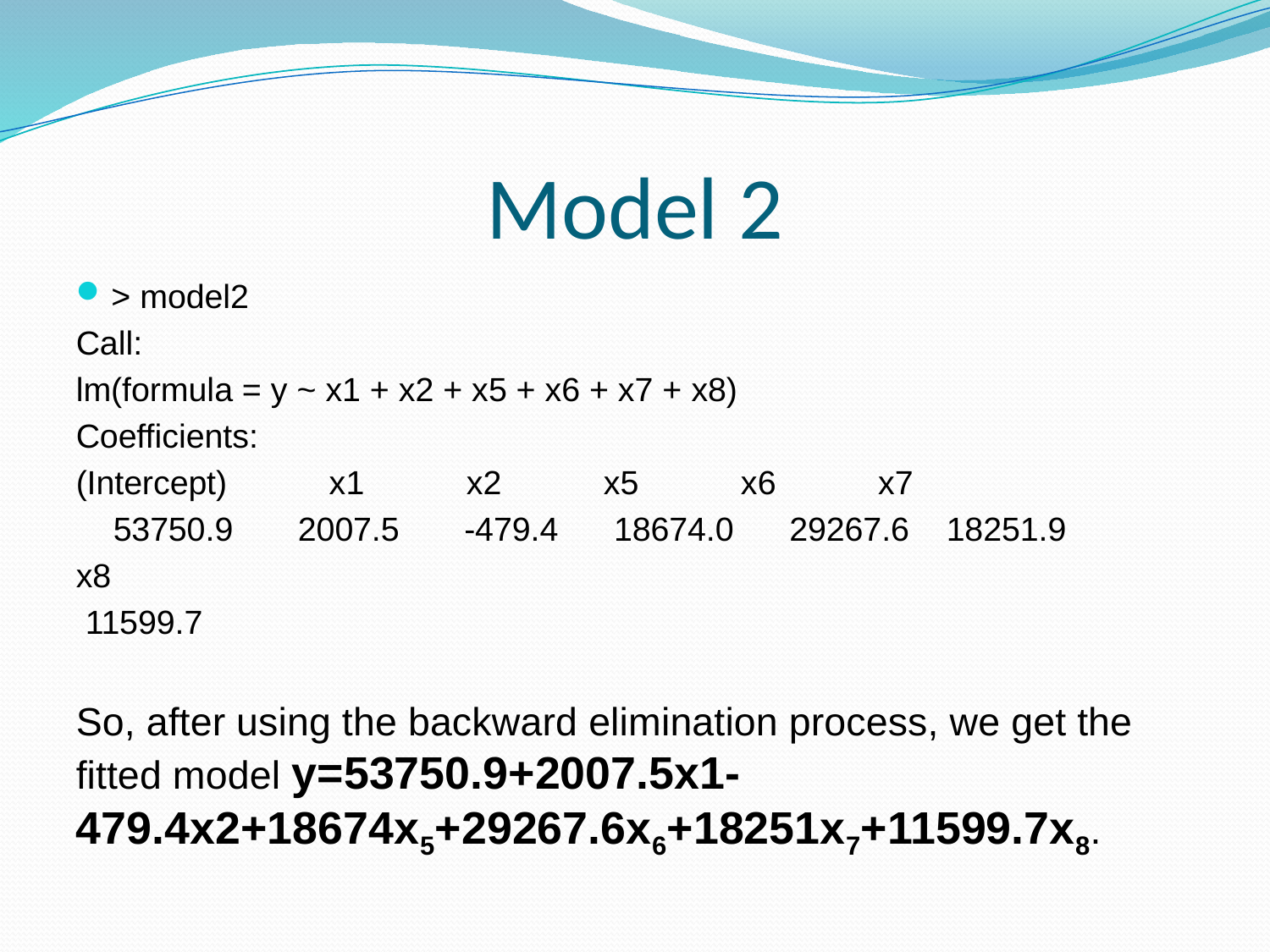

# Model 2
> model2
Call:
lm(formula = y ~ x1 + x2 + x5 + x6 + x7 + x8)
Coefficients:
(Intercept)           x1           x2           x5           x6           x7
    53750.9       2007.5       -479.4      18674.0      29267.6    18251.9
x8
 11599.7

So, after using the backward elimination process, we get the fitted model y=53750.9+2007.5x1-479.4x2+18674x5+29267.6x6+18251x7+11599.7x8.